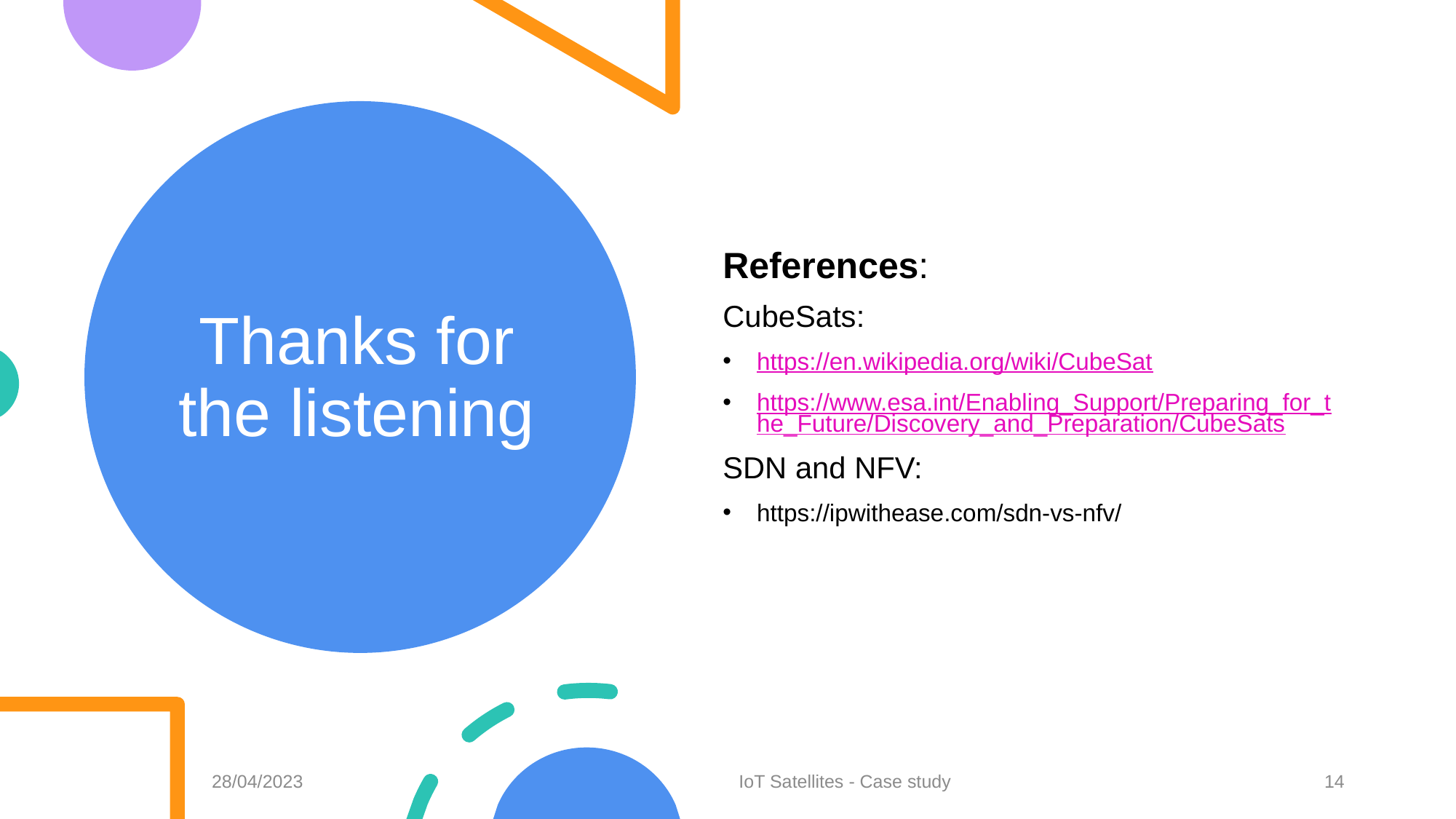

# Thanks for the listening
References:
CubeSats:
https://en.wikipedia.org/wiki/CubeSat
https://www.esa.int/Enabling_Support/Preparing_for_the_Future/Discovery_and_Preparation/CubeSats
SDN and NFV:
https://ipwithease.com/sdn-vs-nfv/

28/04/2023
IoT Satellites - Case study
14